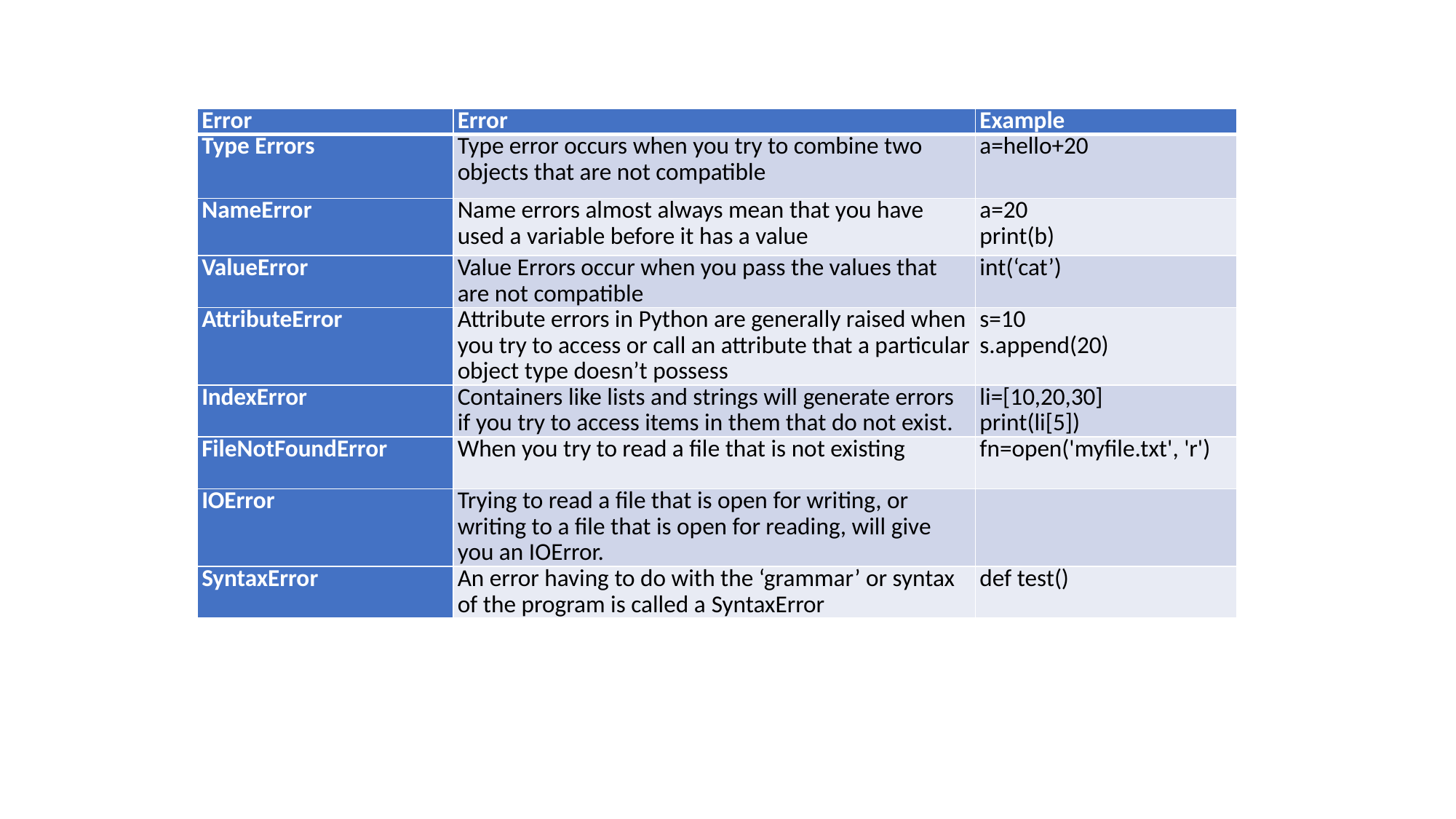

| Error | Error | Example |
| --- | --- | --- |
| Type Errors | Type error occurs when you try to combine two objects that are not compatible | a=hello+20 |
| NameError | Name errors almost always mean that you have used a variable before it has a value | a=20 print(b) |
| ValueError | Value Errors occur when you pass the values that are not compatible | int(‘cat’) |
| AttributeError | Attribute errors in Python are generally raised when you try to access or call an attribute that a particular object type doesn’t possess | s=10 s.append(20) |
| IndexError | Containers like lists and strings will generate errors if you try to access items in them that do not exist. | li=[10,20,30] print(li[5]) |
| FileNotFoundError | When you try to read a file that is not existing | fn=open('myfile.txt', 'r') |
| IOError | Trying to read a file that is open for writing, or writing to a file that is open for reading, will give you an IOError. |  |
| SyntaxError | An error having to do with the ‘grammar’ or syntax of the program is called a SyntaxError | def test() |